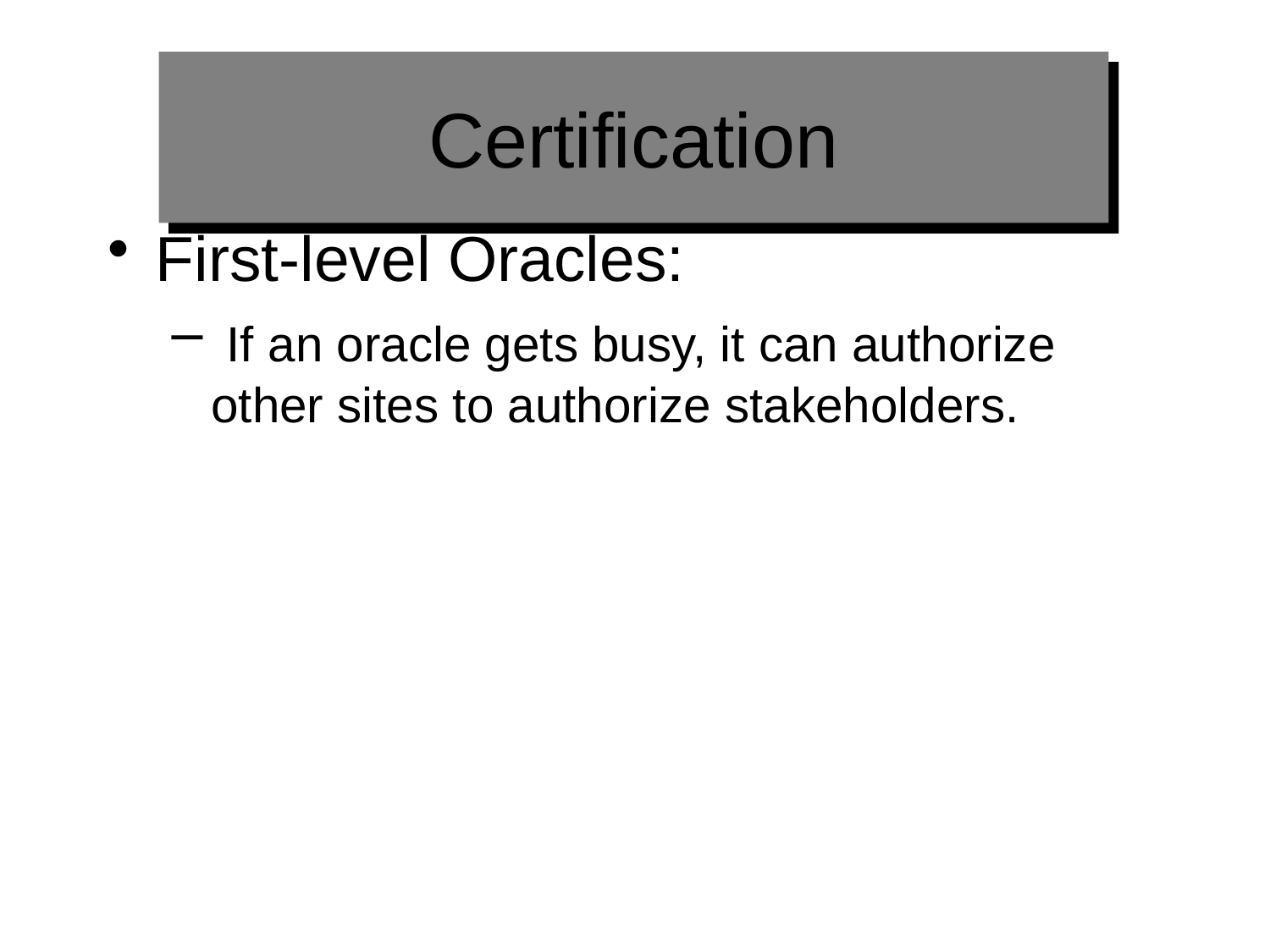

# Certification
First-level Oracles:
 If an oracle gets busy, it can authorize other sites to authorize stakeholders.